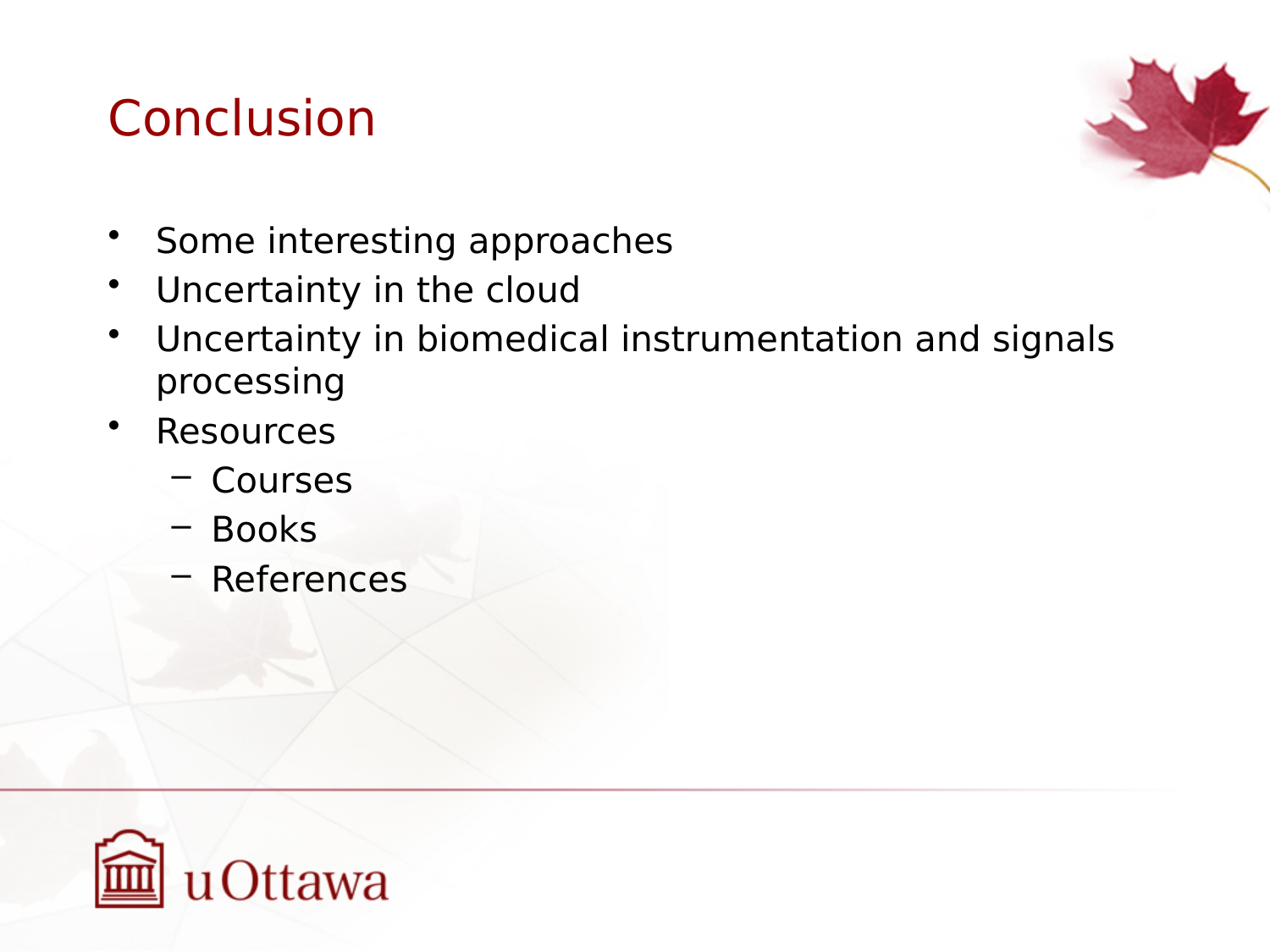

# Conclusion
Some interesting approaches
Uncertainty in the cloud
Uncertainty in biomedical instrumentation and signals processing
Resources
Courses
Books
References